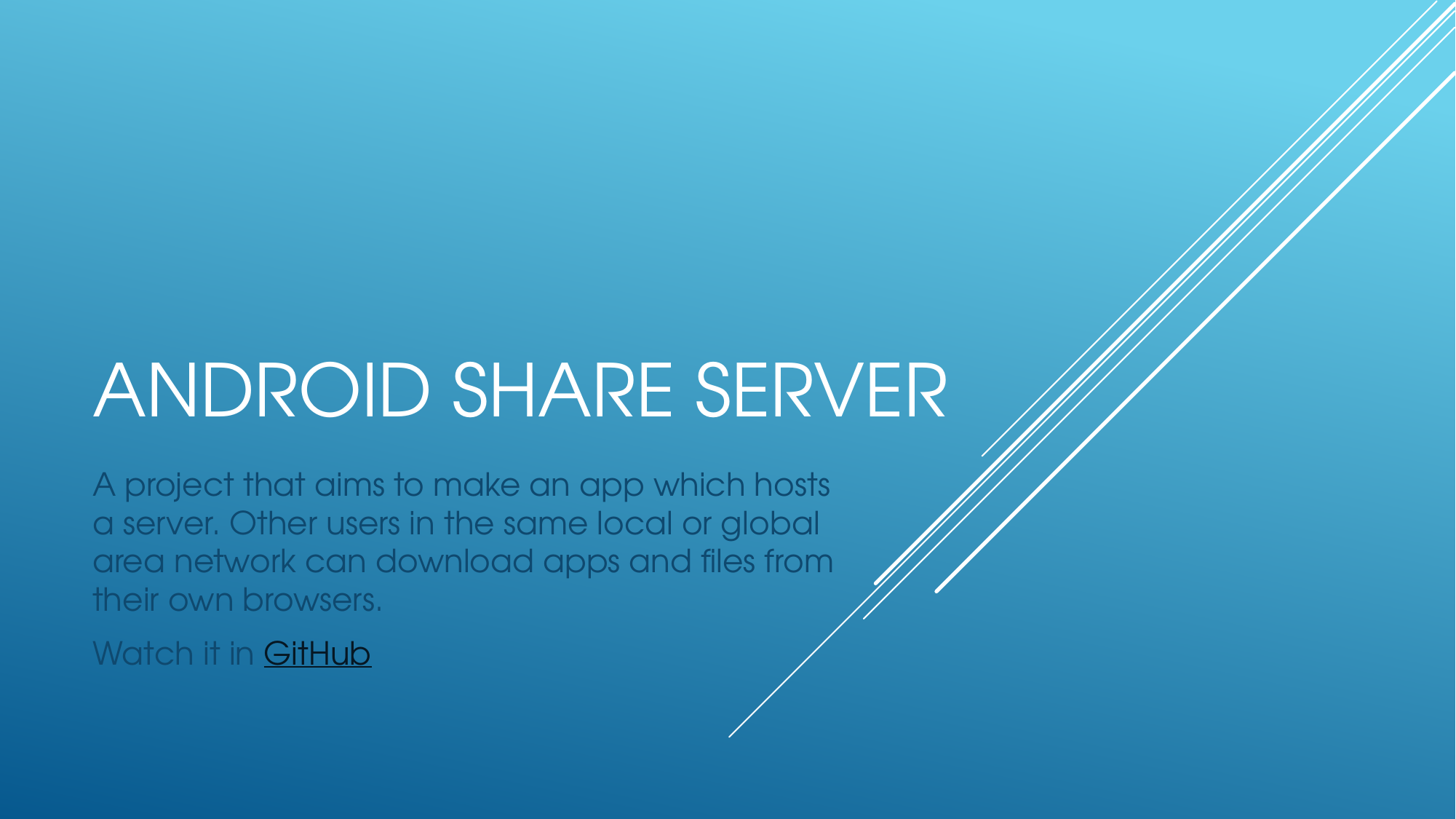

# Android Share Server
A project that aims to make an app which hosts a server. Other users in the same local or global area network can download apps and files from their own browsers.
Watch it in GitHub